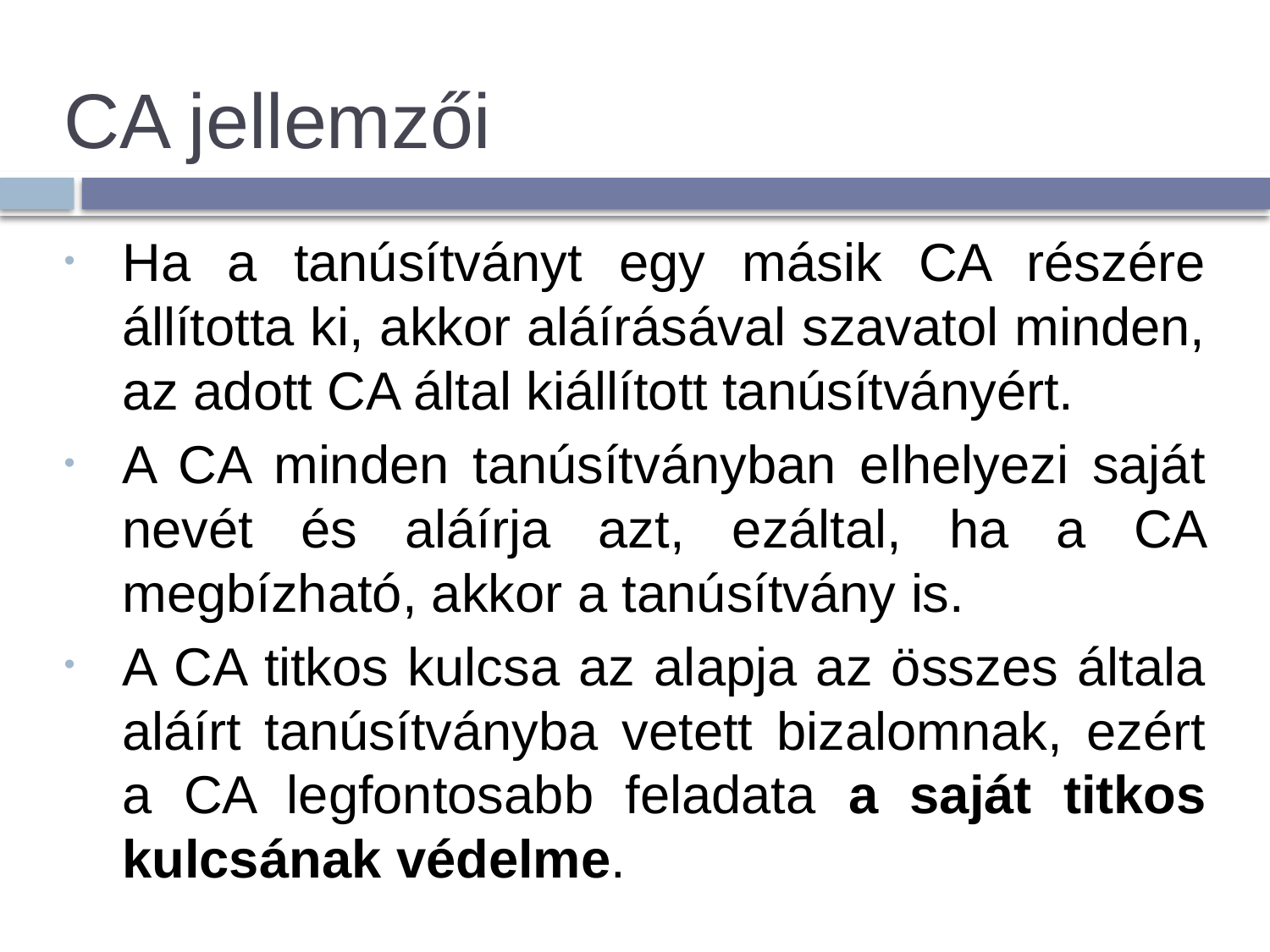

# CA jellemzői
Ha a tanúsítványt egy másik CA részére állította ki, akkor aláírásával szavatol minden, az adott CA által kiállított tanúsítványért.
A CA minden tanúsítványban elhelyezi saját nevét és aláírja azt, ezáltal, ha a CA megbízható, akkor a tanúsítvány is.
A CA titkos kulcsa az alapja az összes általa aláírt tanúsítványba vetett bizalomnak, ezért a CA legfontosabb feladata a saját titkos kulcsának védelme.